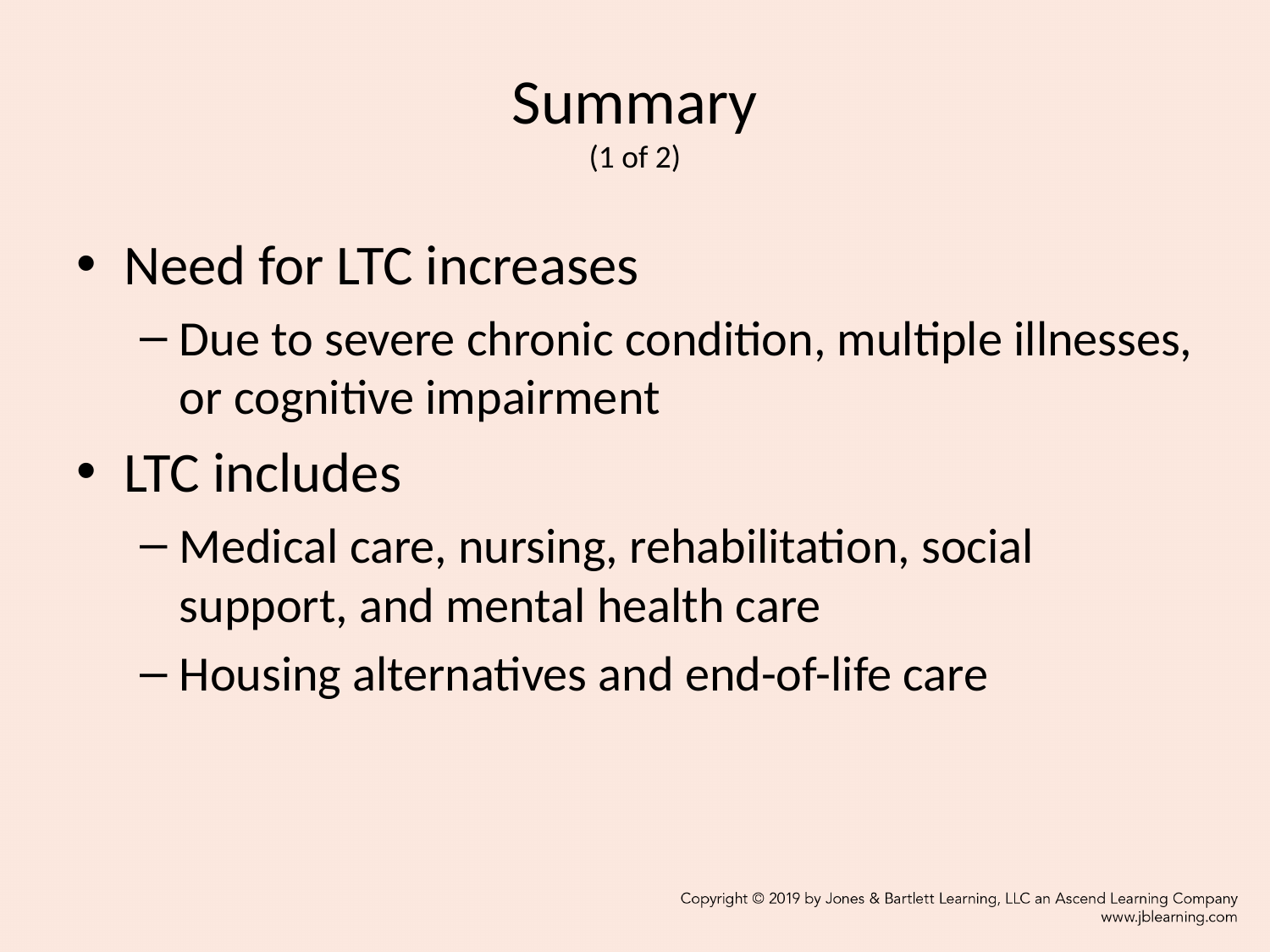

# Summary (1 of 2)
Need for LTC increases
Due to severe chronic condition, multiple illnesses, or cognitive impairment
LTC includes
Medical care, nursing, rehabilitation, social support, and mental health care
Housing alternatives and end-of-life care